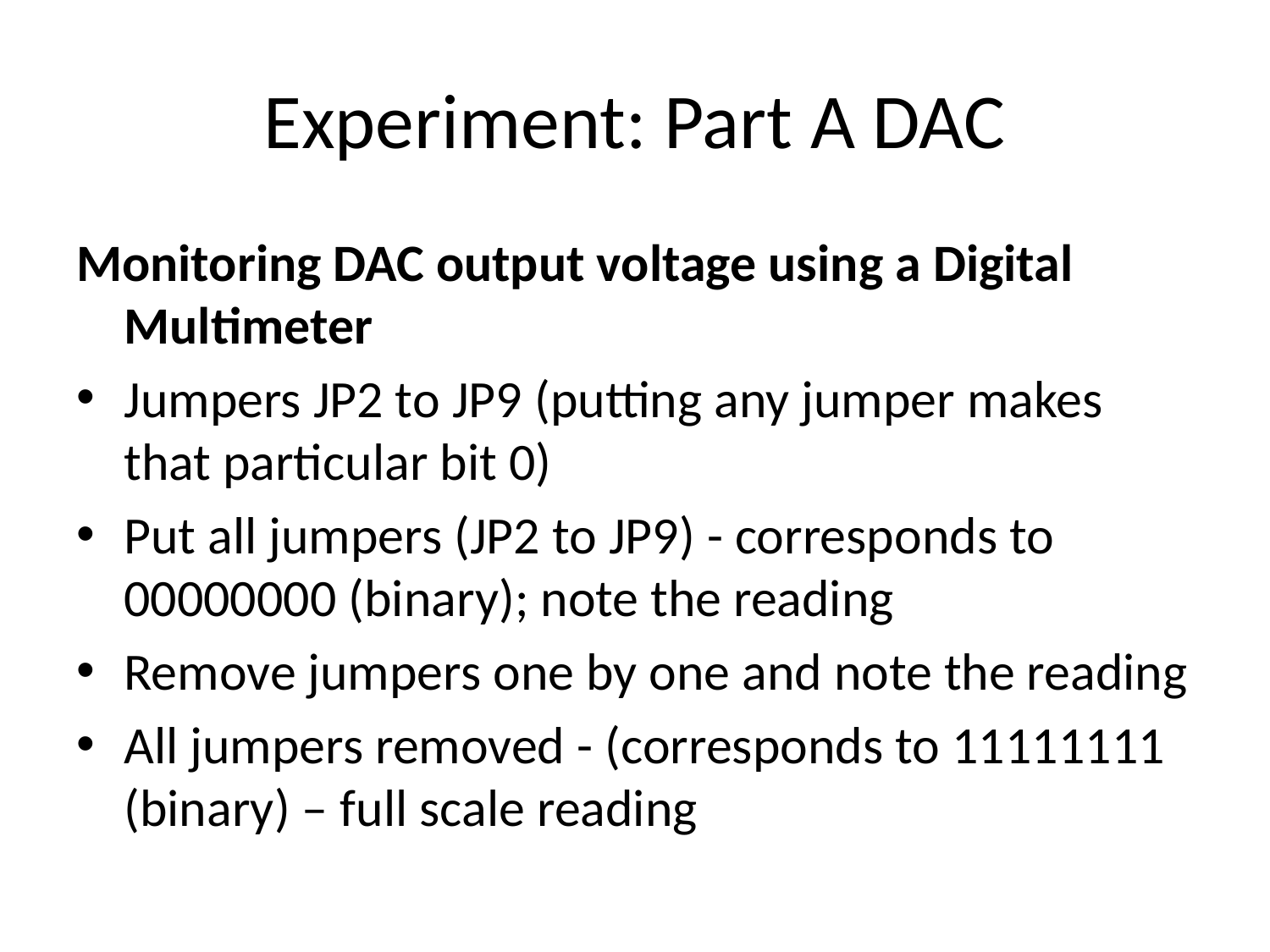

# Experiment: Part A DAC
Monitoring DAC output voltage using a Digital Multimeter
Jumpers JP2 to JP9 (putting any jumper makes that particular bit 0)
Put all jumpers (JP2 to JP9) - corresponds to 00000000 (binary); note the reading
Remove jumpers one by one and note the reading
All jumpers removed - (corresponds to 11111111 (binary) – full scale reading